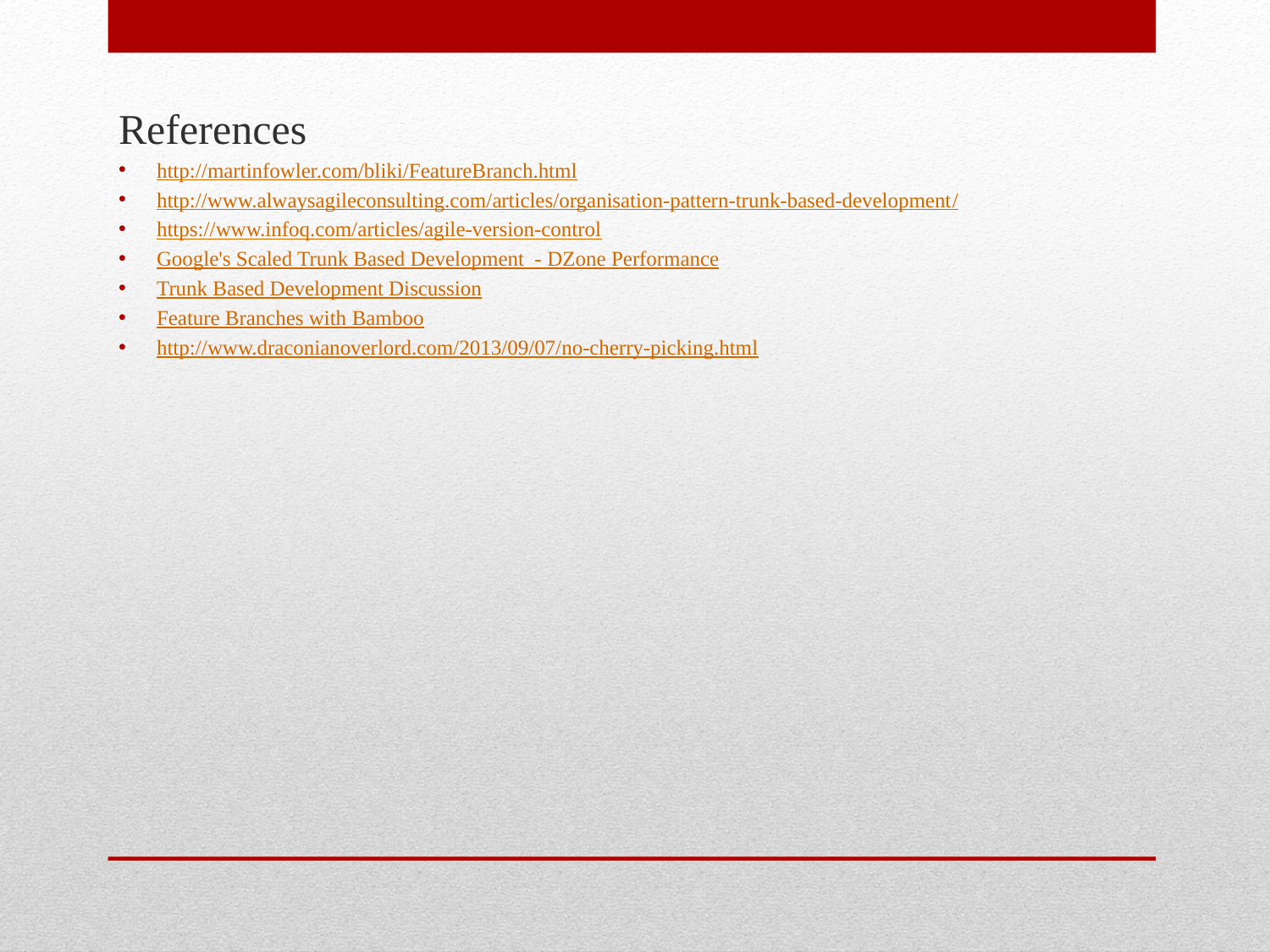

References
http://martinfowler.com/bliki/FeatureBranch.html
http://www.alwaysagileconsulting.com/articles/organisation-pattern-trunk-based-development/
https://www.infoq.com/articles/agile-version-control
Google's Scaled Trunk Based Development  - DZone Performance
Trunk Based Development Discussion
Feature Branches with Bamboo
http://www.draconianoverlord.com/2013/09/07/no-cherry-picking.html

#